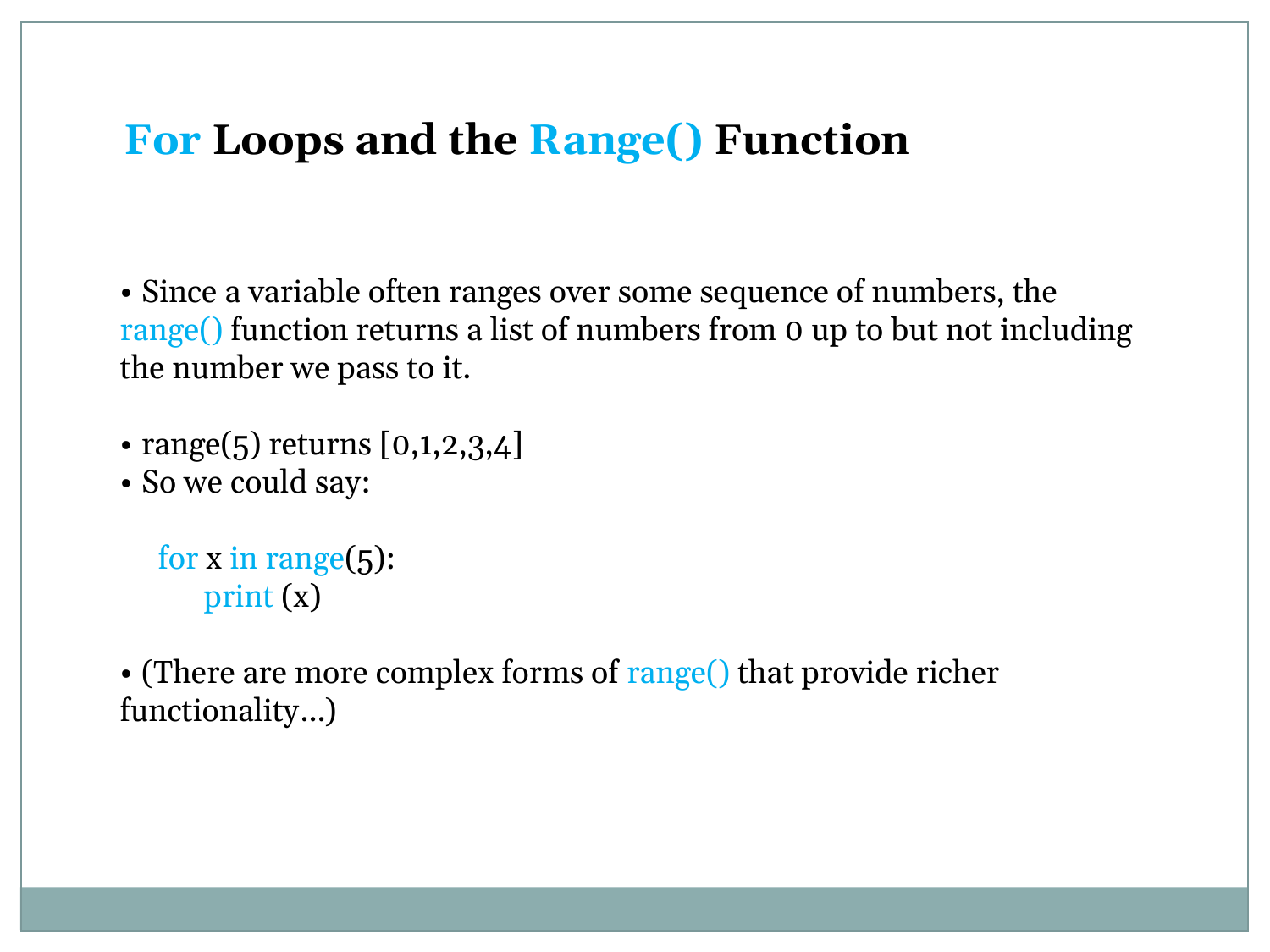

For Loops and the Range() Function
•  Since a variable often ranges over some sequence of numbers, the range() function returns a list of numbers from 0 up to but not including the number we pass to it.

•  range(5) returns [0,1,2,3,4]
•  So we could say:

     for x in range(5):
           print (x)

•  (There are more complex forms of range() that provide richer  functionality…)